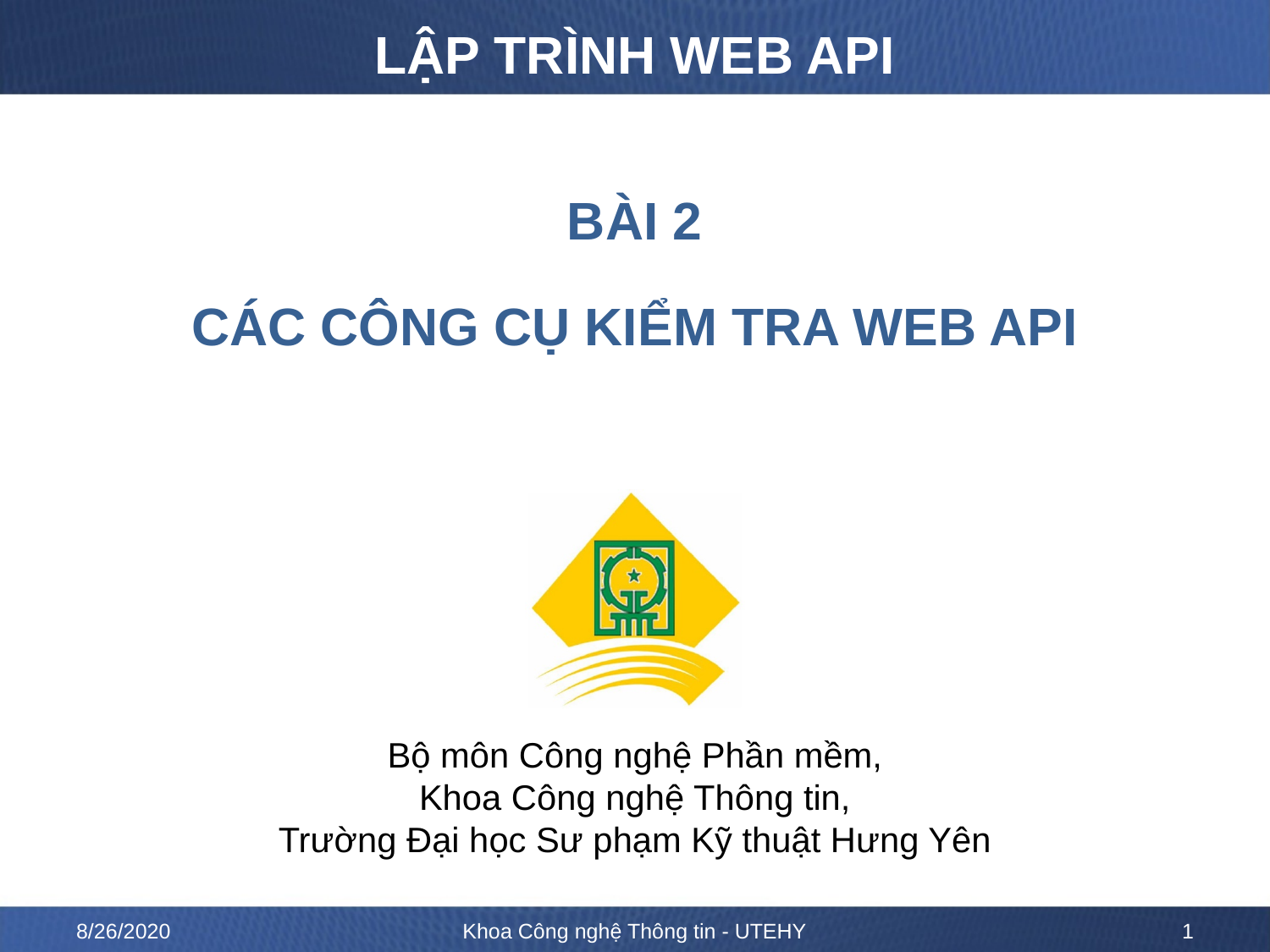

# LẬP TRÌNH WEB API
BÀI 2
CÁC CÔNG CỤ KIỂM TRA WEB API
8/26/2020
Khoa Công nghệ Thông tin - UTEHY
1